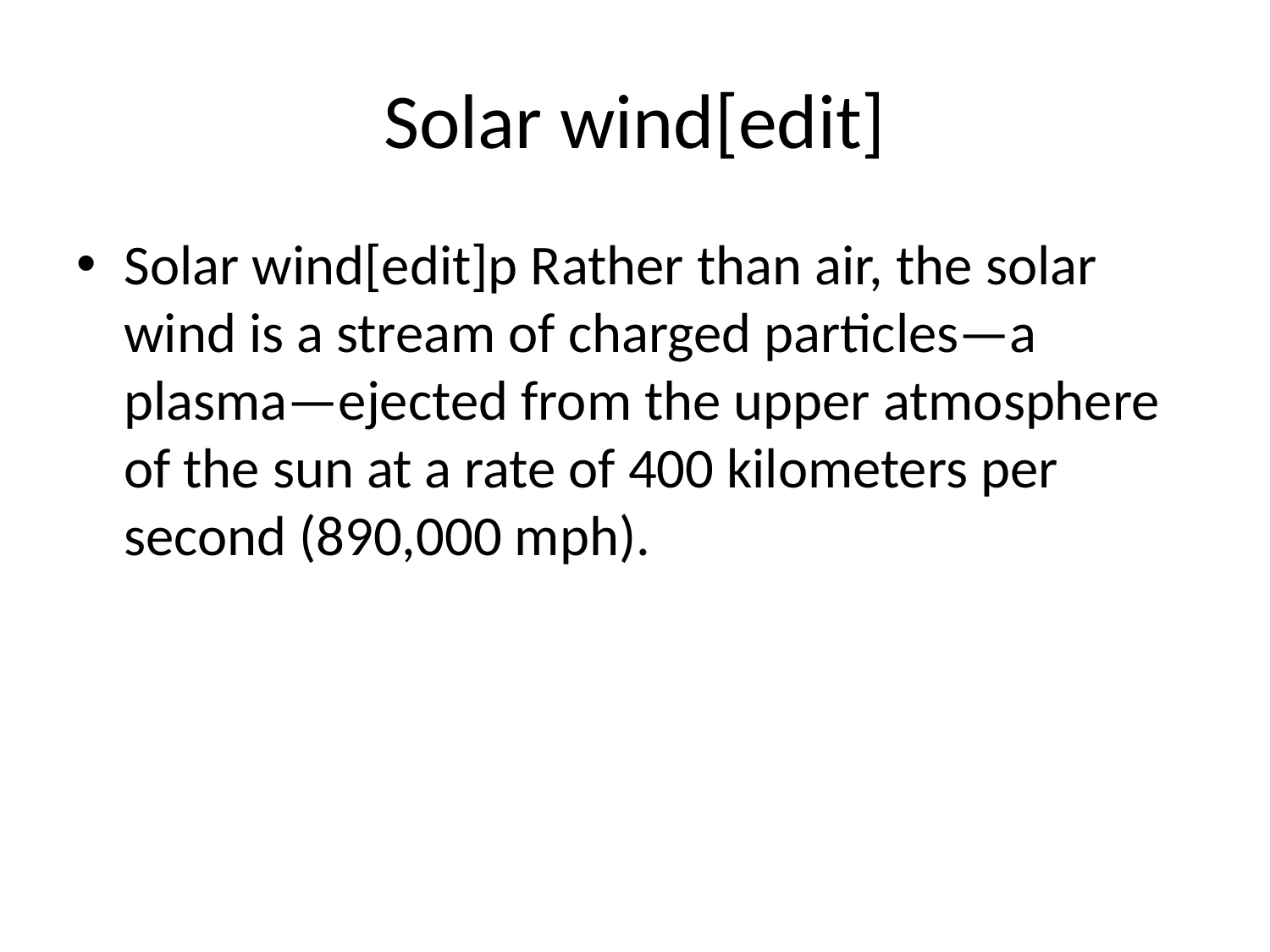

# Solar wind[edit]
Solar wind[edit]p Rather than air, the solar wind is a stream of charged particles—a plasma—ejected from the upper atmosphere of the sun at a rate of 400 kilometers per second (890,000 mph).